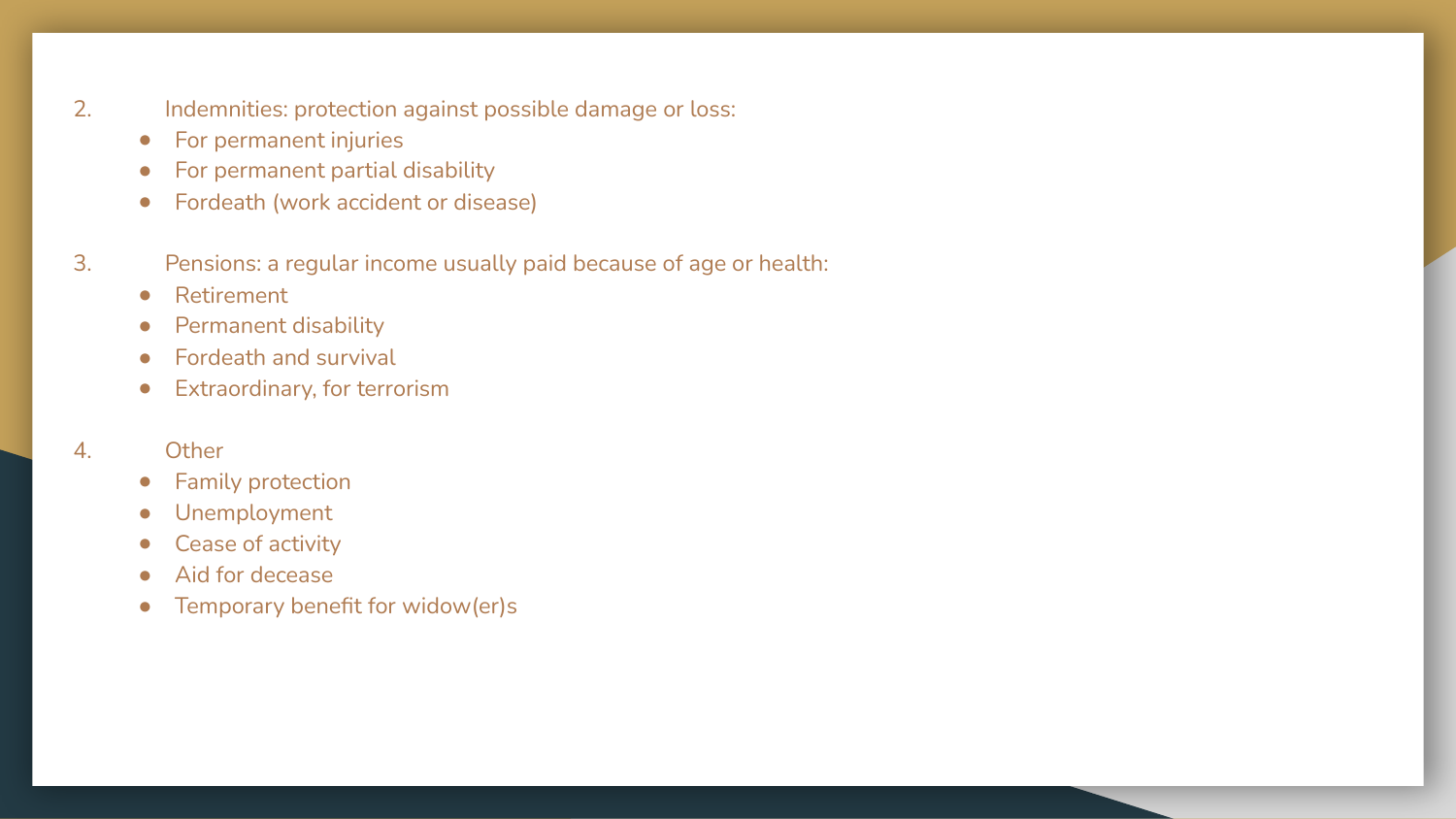

# 2.	Indemnities: protection against possible damage or loss:
For permanent injuries
For permanent partial disability
Fordeath (work accident or disease)

3.	Pensions: a regular income usually paid because of age or health:
Retirement
Permanent disability
Fordeath and survival
Extraordinary, for terrorism

4.	Other
Family protection
Unemployment
Cease of activity
Aid for decease
Temporary benefit for widow(er)s